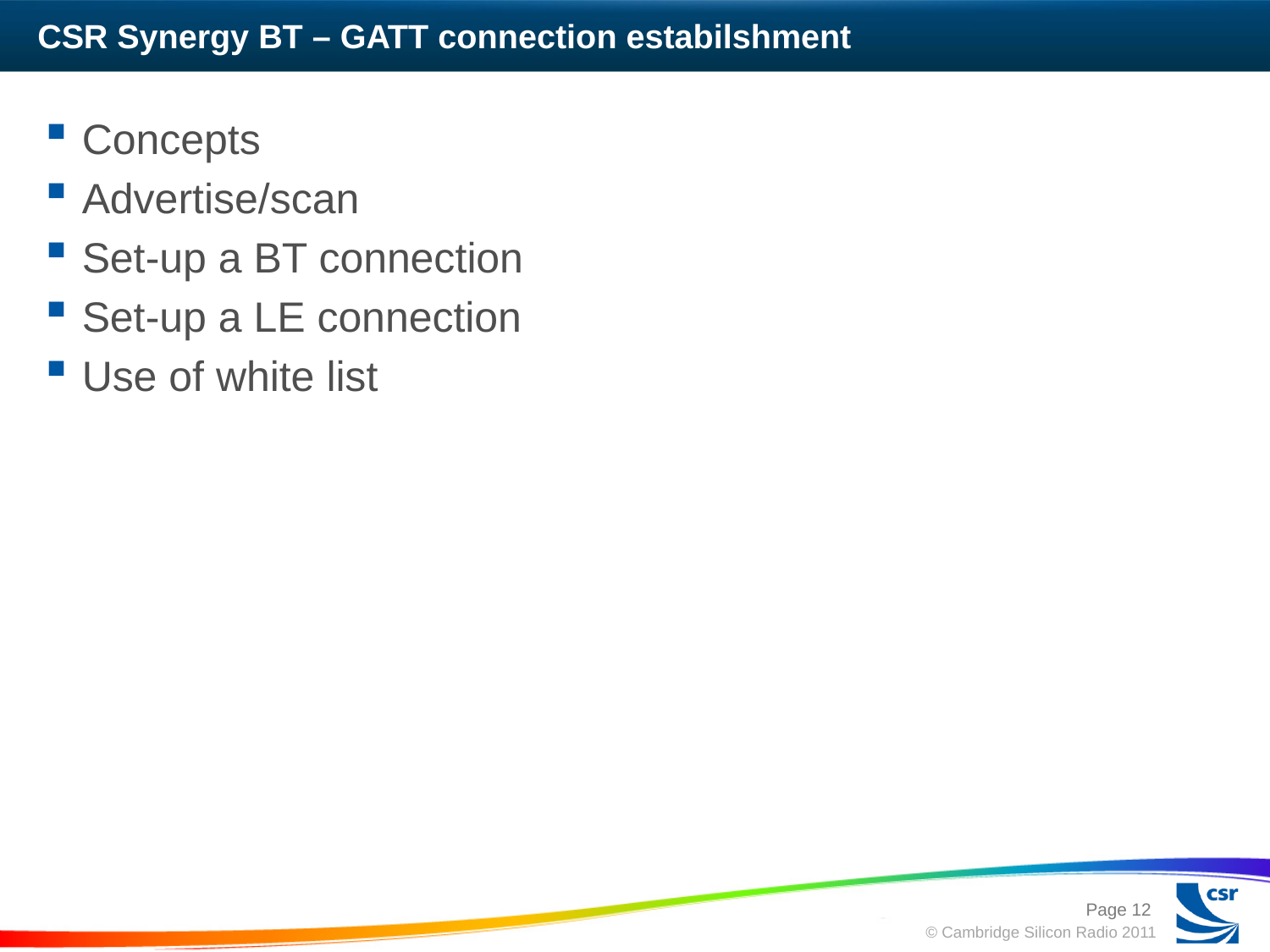

# CSR Synergy BT – GATT connection estabilshment
Concepts
Advertise/scan
Set-up a BT connection
Set-up a LE connection
Use of white list
Page 12